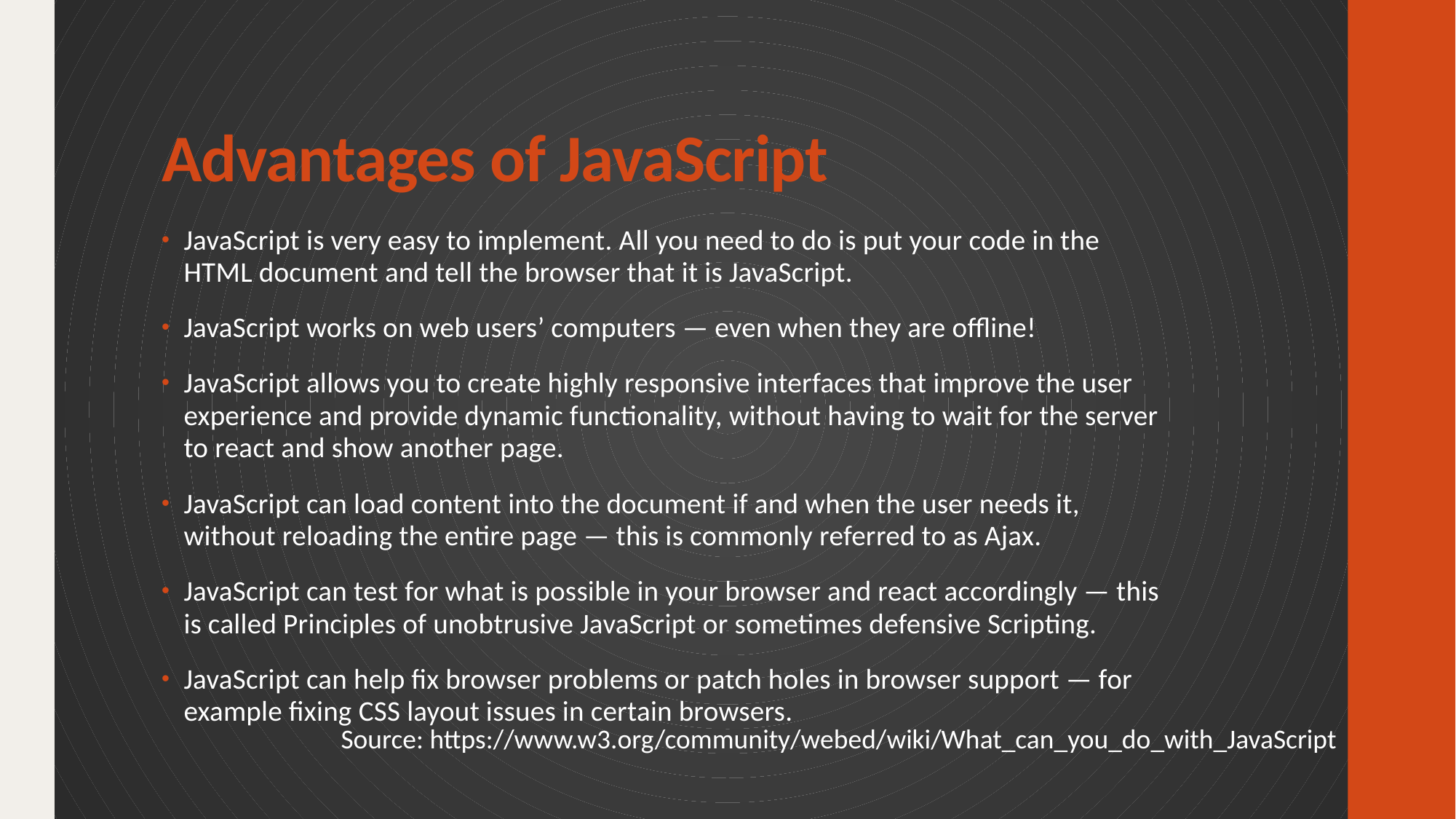

# Advantages of JavaScript
JavaScript is very easy to implement. All you need to do is put your code in the HTML document and tell the browser that it is JavaScript.
JavaScript works on web users’ computers — even when they are offline!
JavaScript allows you to create highly responsive interfaces that improve the user experience and provide dynamic functionality, without having to wait for the server to react and show another page.
JavaScript can load content into the document if and when the user needs it, without reloading the entire page — this is commonly referred to as Ajax.
JavaScript can test for what is possible in your browser and react accordingly — this is called Principles of unobtrusive JavaScript or sometimes defensive Scripting.
JavaScript can help fix browser problems or patch holes in browser support — for example fixing CSS layout issues in certain browsers.
Source: https://www.w3.org/community/webed/wiki/What_can_you_do_with_JavaScript